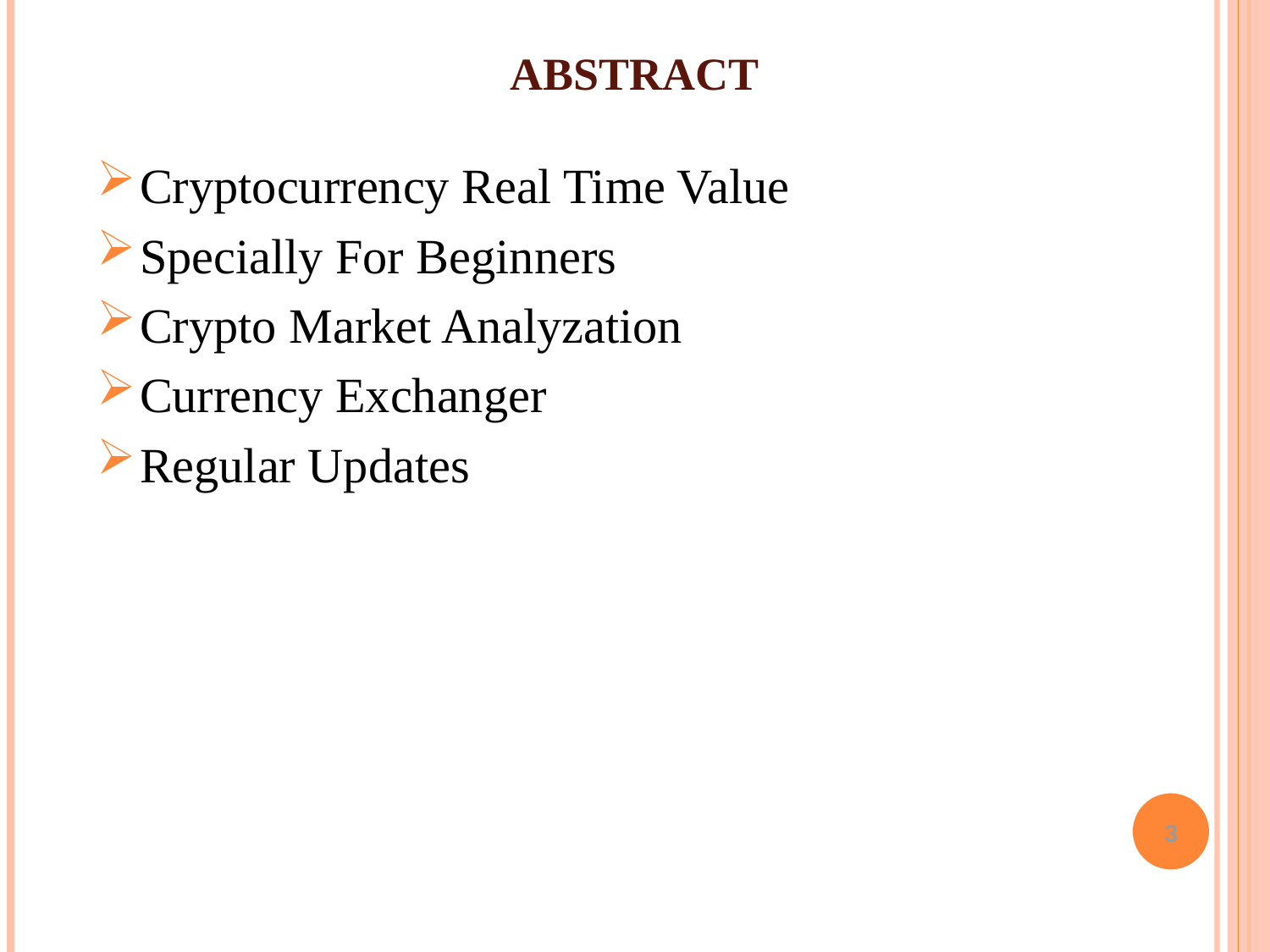

# Abstract
Cryptocurrency Real Time Value
Specially For Beginners
Crypto Market Analyzation
Currency Exchanger
Regular Updates

3